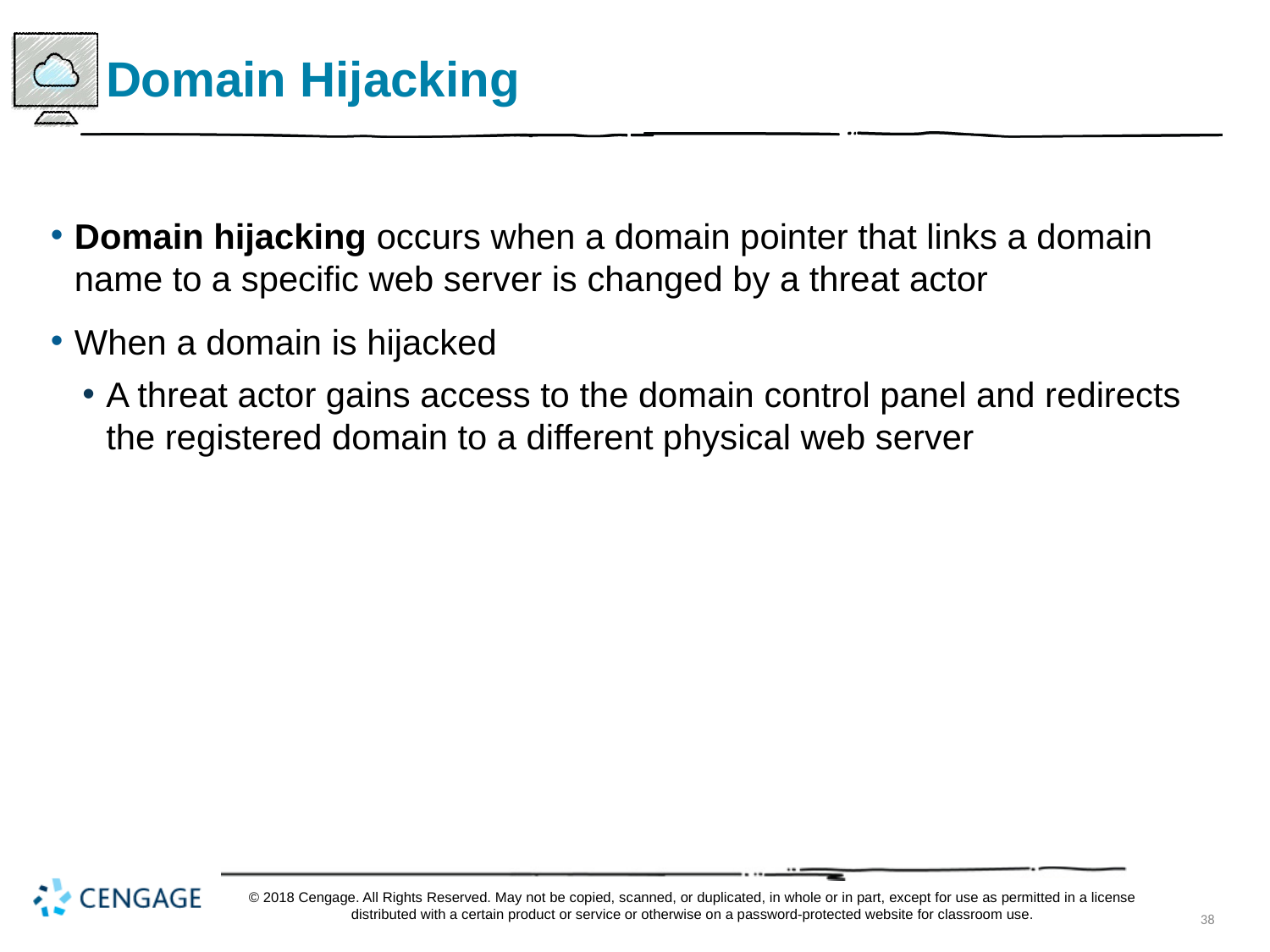

# Domain Hijacking
Domain hijacking occurs when a domain pointer that links a domain name to a specific web server is changed by a threat actor
When a domain is hijacked
A threat actor gains access to the domain control panel and redirects the registered domain to a different physical web server
© 2018 Cengage. All Rights Reserved. May not be copied, scanned, or duplicated, in whole or in part, except for use as permitted in a license distributed with a certain product or service or otherwise on a password-protected website for classroom use.